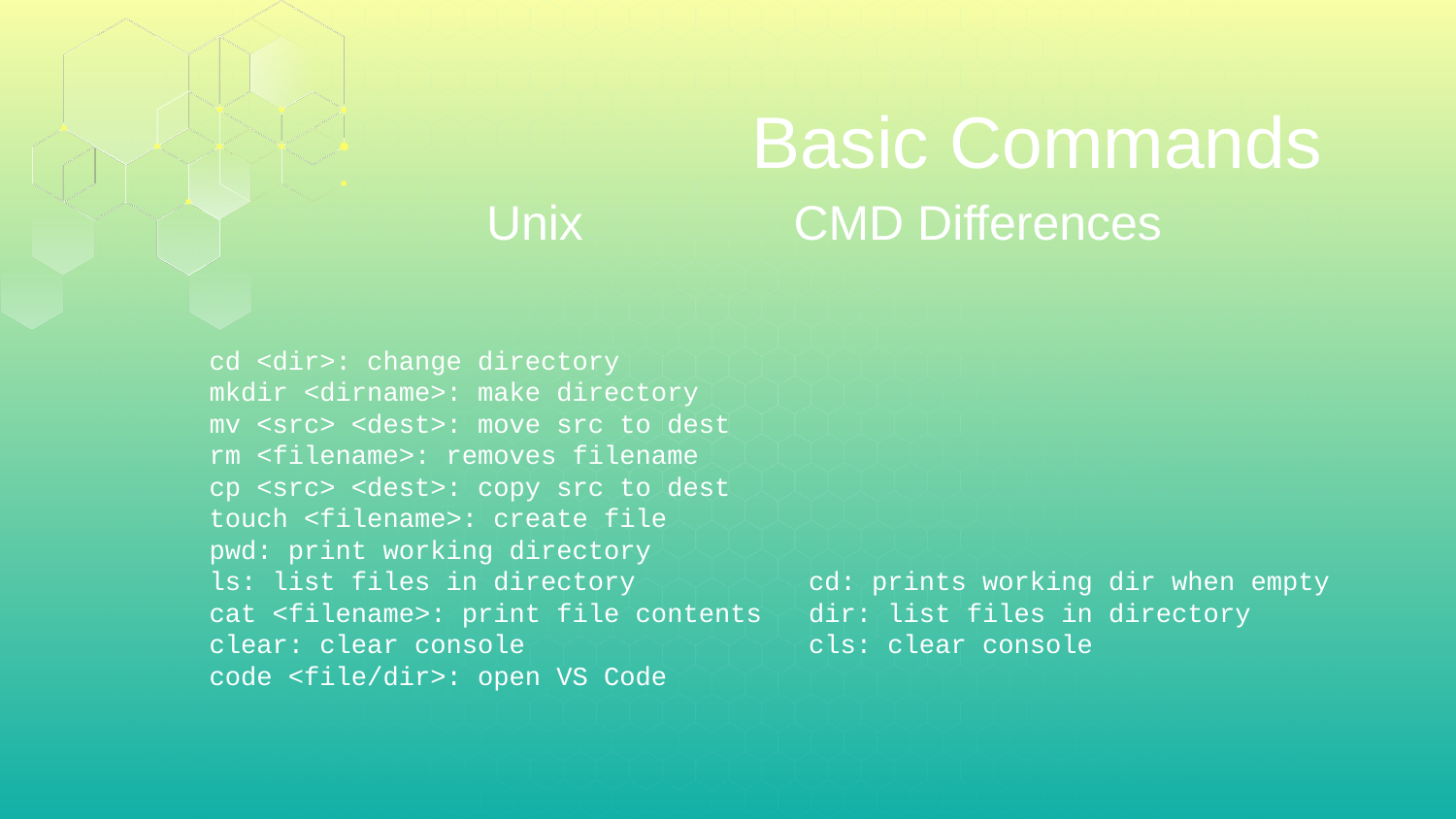

# Basic Commands
Unix
CMD Differences

cd <dir>: change directory
mkdir <dirname>: make directory
mv <src> <dest>: move src to dest
rm <filename>: removes filename
cp <src> <dest>: copy src to dest
touch <filename>: create file
pwd: print working directory
ls: list files in directory
cat <filename>: print file contents
clear: clear console
code <file/dir>: open VS Code

cd: prints working dir when empty
dir: list files in directory
cls: clear console